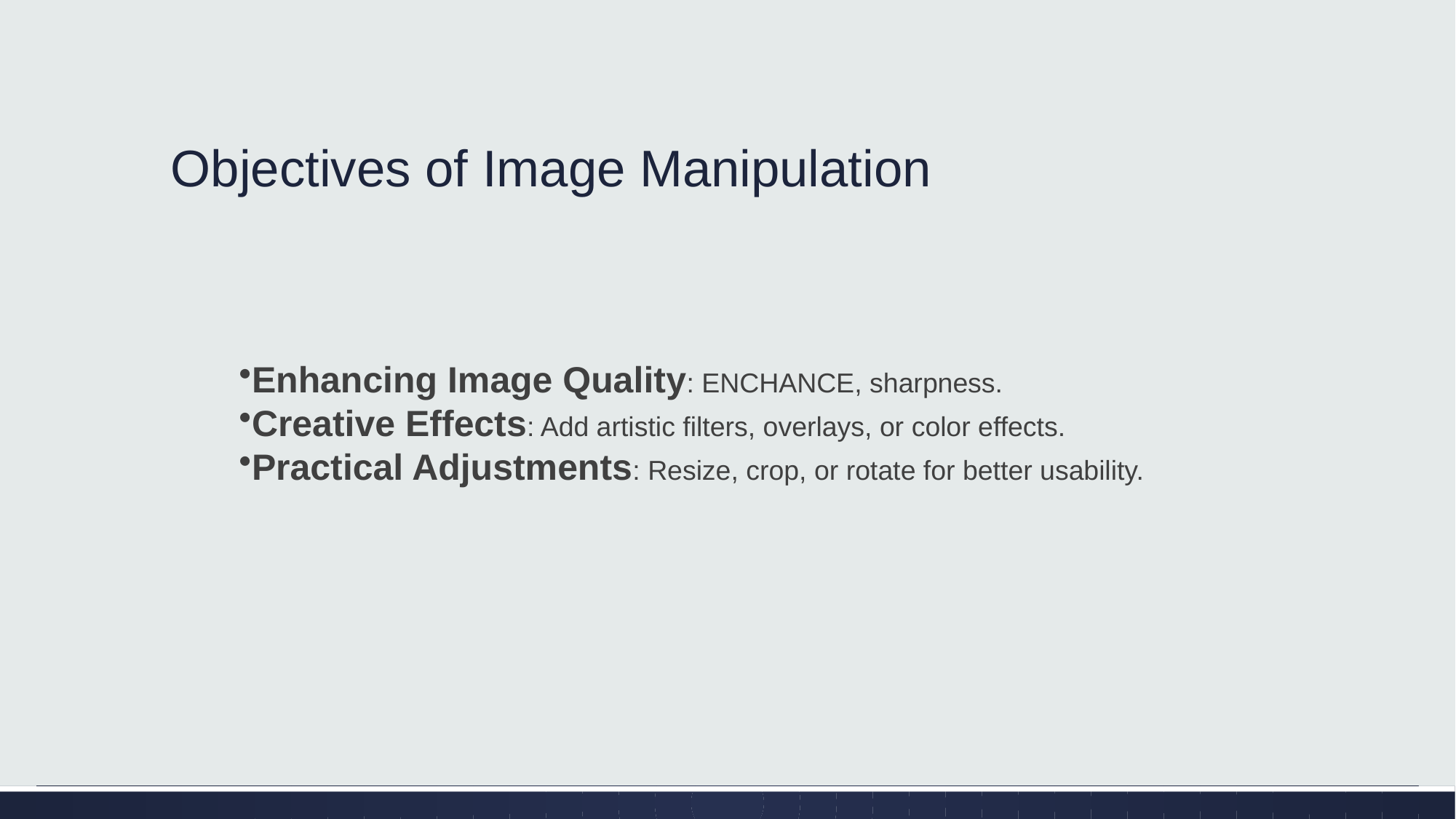

# Objectives of Image Manipulation
Enhancing Image Quality: ENCHANCE, sharpness.
Creative Effects: Add artistic filters, overlays, or color effects.
Practical Adjustments: Resize, crop, or rotate for better usability.